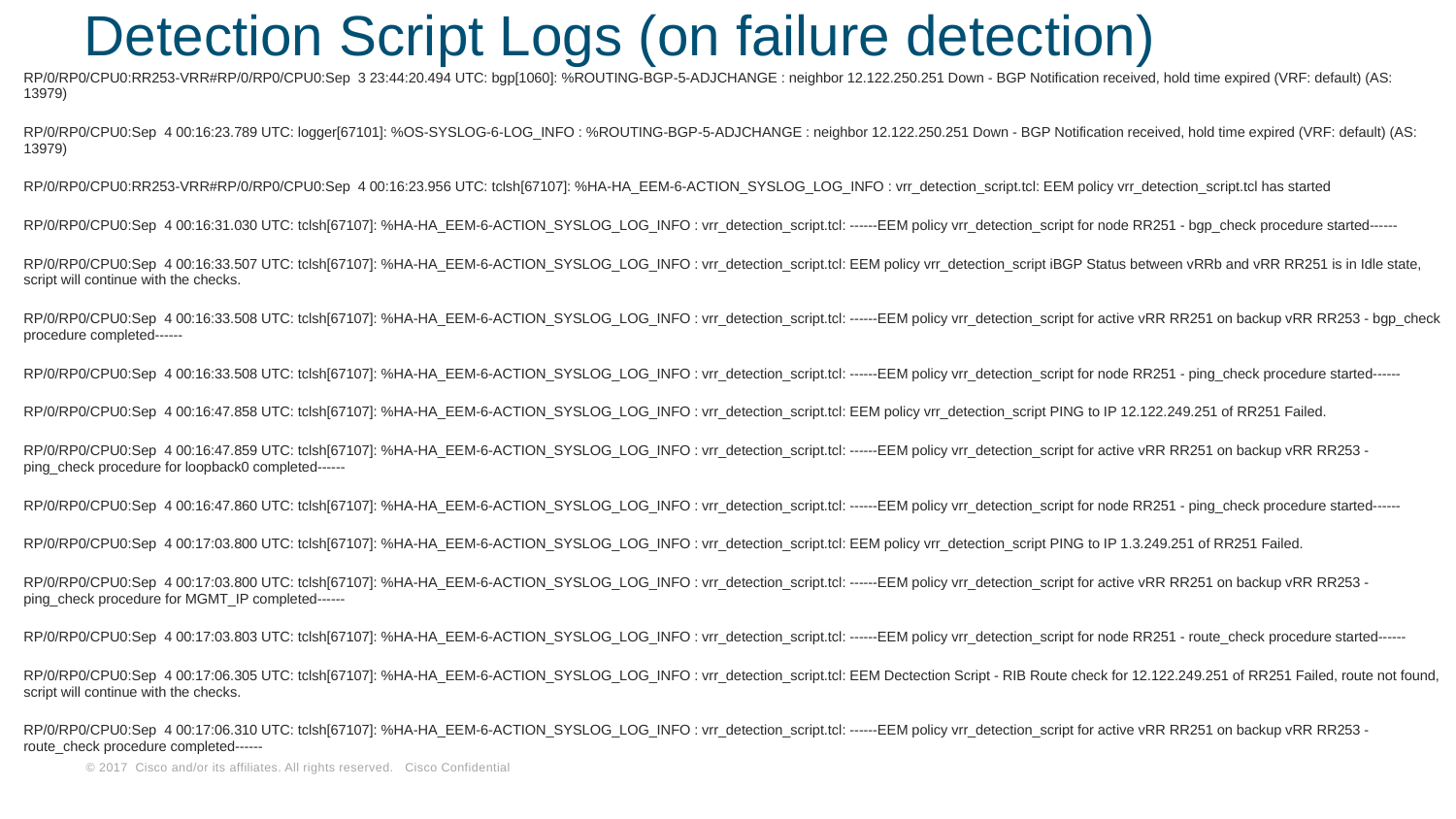

# Detection Script Logs (on failure detection)
RP/0/RP0/CPU0:RR253-VRR#RP/0/RP0/CPU0:Sep  3 23:44:20.494 UTC: bgp[1060]: %ROUTING-BGP-5-ADJCHANGE : neighbor 12.122.250.251 Down - BGP Notification received, hold time expired (VRF: default) (AS: 13979)
RP/0/RP0/CPU0:Sep  4 00:16:23.789 UTC: logger[67101]: %OS-SYSLOG-6-LOG_INFO : %ROUTING-BGP-5-ADJCHANGE : neighbor 12.122.250.251 Down - BGP Notification received, hold time expired (VRF: default) (AS: 13979)
RP/0/RP0/CPU0:RR253-VRR#RP/0/RP0/CPU0:Sep  4 00:16:23.956 UTC: tclsh[67107]: %HA-HA_EEM-6-ACTION_SYSLOG_LOG_INFO : vrr_detection_script.tcl: EEM policy vrr_detection_script.tcl has started
RP/0/RP0/CPU0:Sep  4 00:16:31.030 UTC: tclsh[67107]: %HA-HA_EEM-6-ACTION_SYSLOG_LOG_INFO : vrr_detection_script.tcl: ------EEM policy vrr_detection_script for node RR251 - bgp_check procedure started------
RP/0/RP0/CPU0:Sep  4 00:16:33.507 UTC: tclsh[67107]: %HA-HA_EEM-6-ACTION_SYSLOG_LOG_INFO : vrr_detection_script.tcl: EEM policy vrr_detection_script iBGP Status between vRRb and vRR RR251 is in Idle state, script will continue with the checks.
RP/0/RP0/CPU0:Sep  4 00:16:33.508 UTC: tclsh[67107]: %HA-HA_EEM-6-ACTION_SYSLOG_LOG_INFO : vrr_detection_script.tcl: ------EEM policy vrr_detection_script for active vRR RR251 on backup vRR RR253 - bgp_check procedure completed------
RP/0/RP0/CPU0:Sep  4 00:16:33.508 UTC: tclsh[67107]: %HA-HA_EEM-6-ACTION_SYSLOG_LOG_INFO : vrr_detection_script.tcl: ------EEM policy vrr_detection_script for node RR251 - ping_check procedure started------
RP/0/RP0/CPU0:Sep  4 00:16:47.858 UTC: tclsh[67107]: %HA-HA_EEM-6-ACTION_SYSLOG_LOG_INFO : vrr_detection_script.tcl: EEM policy vrr_detection_script PING to IP 12.122.249.251 of RR251 Failed.
RP/0/RP0/CPU0:Sep  4 00:16:47.859 UTC: tclsh[67107]: %HA-HA_EEM-6-ACTION_SYSLOG_LOG_INFO : vrr_detection_script.tcl: ------EEM policy vrr_detection_script for active vRR RR251 on backup vRR RR253 - ping_check procedure for loopback0 completed------
RP/0/RP0/CPU0:Sep  4 00:16:47.860 UTC: tclsh[67107]: %HA-HA_EEM-6-ACTION_SYSLOG_LOG_INFO : vrr_detection_script.tcl: ------EEM policy vrr_detection_script for node RR251 - ping_check procedure started------
RP/0/RP0/CPU0:Sep  4 00:17:03.800 UTC: tclsh[67107]: %HA-HA_EEM-6-ACTION_SYSLOG_LOG_INFO : vrr_detection_script.tcl: EEM policy vrr_detection_script PING to IP 1.3.249.251 of RR251 Failed.
RP/0/RP0/CPU0:Sep  4 00:17:03.800 UTC: tclsh[67107]: %HA-HA_EEM-6-ACTION_SYSLOG_LOG_INFO : vrr_detection_script.tcl: ------EEM policy vrr_detection_script for active vRR RR251 on backup vRR RR253 - ping_check procedure for MGMT_IP completed------
RP/0/RP0/CPU0:Sep  4 00:17:03.803 UTC: tclsh[67107]: %HA-HA_EEM-6-ACTION_SYSLOG_LOG_INFO : vrr_detection_script.tcl: ------EEM policy vrr_detection_script for node RR251 - route_check procedure started------
RP/0/RP0/CPU0:Sep  4 00:17:06.305 UTC: tclsh[67107]: %HA-HA_EEM-6-ACTION_SYSLOG_LOG_INFO : vrr_detection_script.tcl: EEM Dectection Script - RIB Route check for 12.122.249.251 of RR251 Failed, route not found, script will continue with the checks.
RP/0/RP0/CPU0:Sep  4 00:17:06.310 UTC: tclsh[67107]: %HA-HA_EEM-6-ACTION_SYSLOG_LOG_INFO : vrr_detection_script.tcl: ------EEM policy vrr_detection_script for active vRR RR251 on backup vRR RR253 - route_check procedure completed------